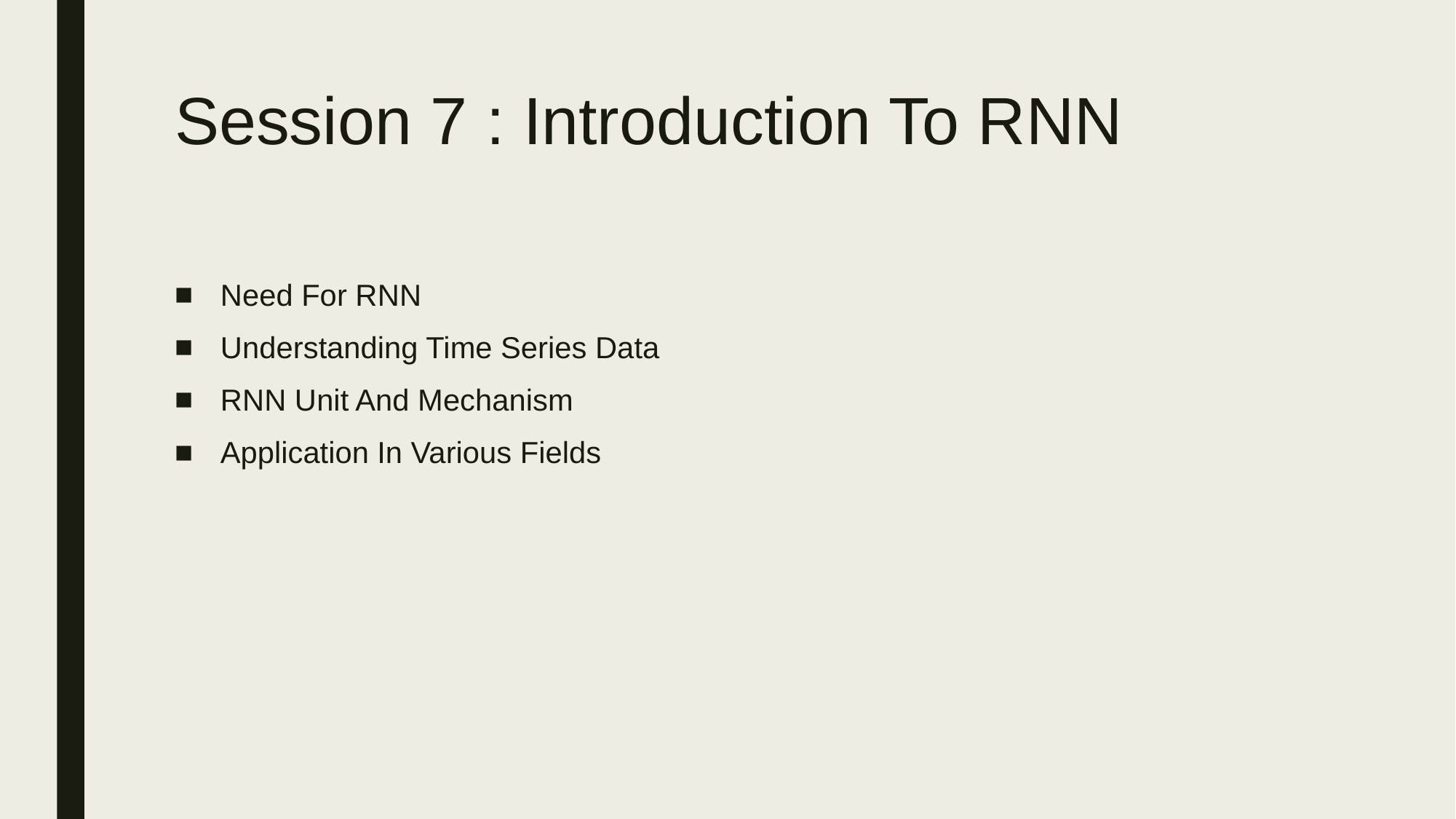

# Session 7 : Introduction To RNN
Need For RNN
Understanding Time Series Data
RNN Unit And Mechanism
Application In Various Fields